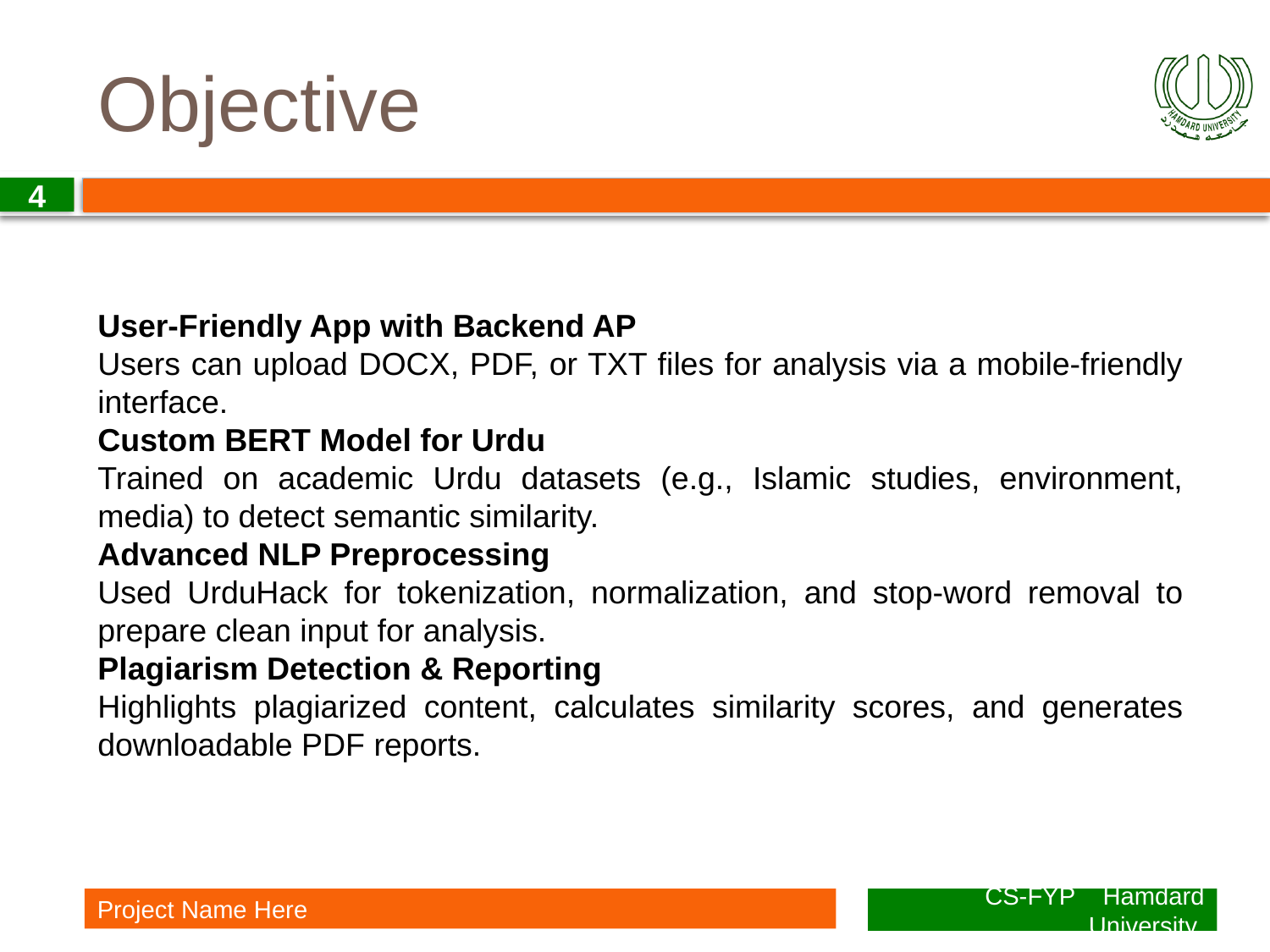

# Objective
4
User-Friendly App with Backend AP
Users can upload DOCX, PDF, or TXT files for analysis via a mobile-friendly interface.
Custom BERT Model for Urdu
Trained on academic Urdu datasets (e.g., Islamic studies, environment, media) to detect semantic similarity.
Advanced NLP Preprocessing
Used UrduHack for tokenization, normalization, and stop-word removal to prepare clean input for analysis.
Plagiarism Detection & Reporting
Highlights plagiarized content, calculates similarity scores, and generates downloadable PDF reports.
Project Name Here
CS-FYP    Hamdard University